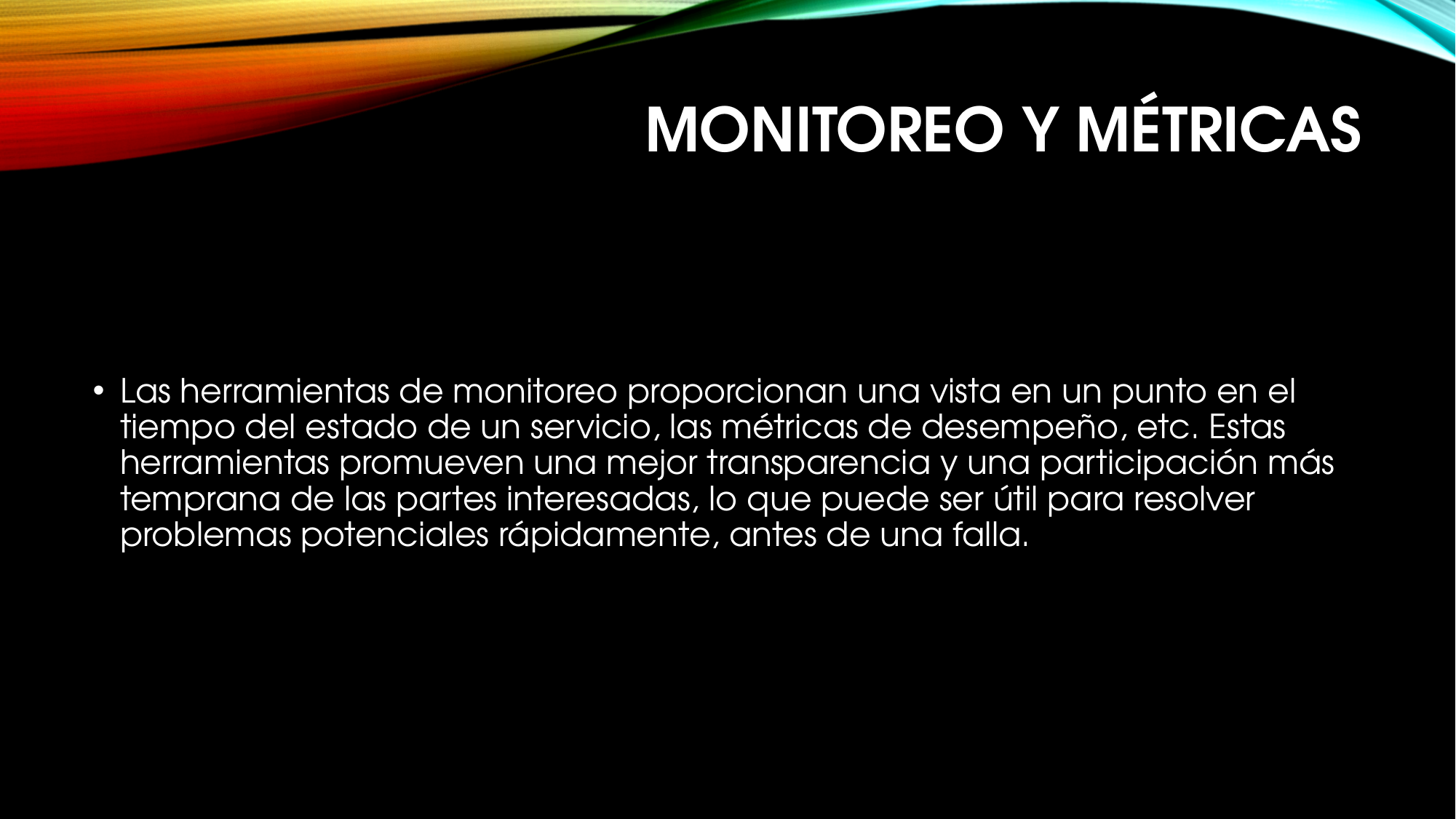

# Monitoreo y métricas

Las herramientas de monitoreo proporcionan una vista en un punto en el tiempo del estado de un servicio, las métricas de desempeño, etc. Estas herramientas promueven una mejor transparencia y una participación más temprana de las partes interesadas, lo que puede ser útil para resolver problemas potenciales rápidamente, antes de una falla.